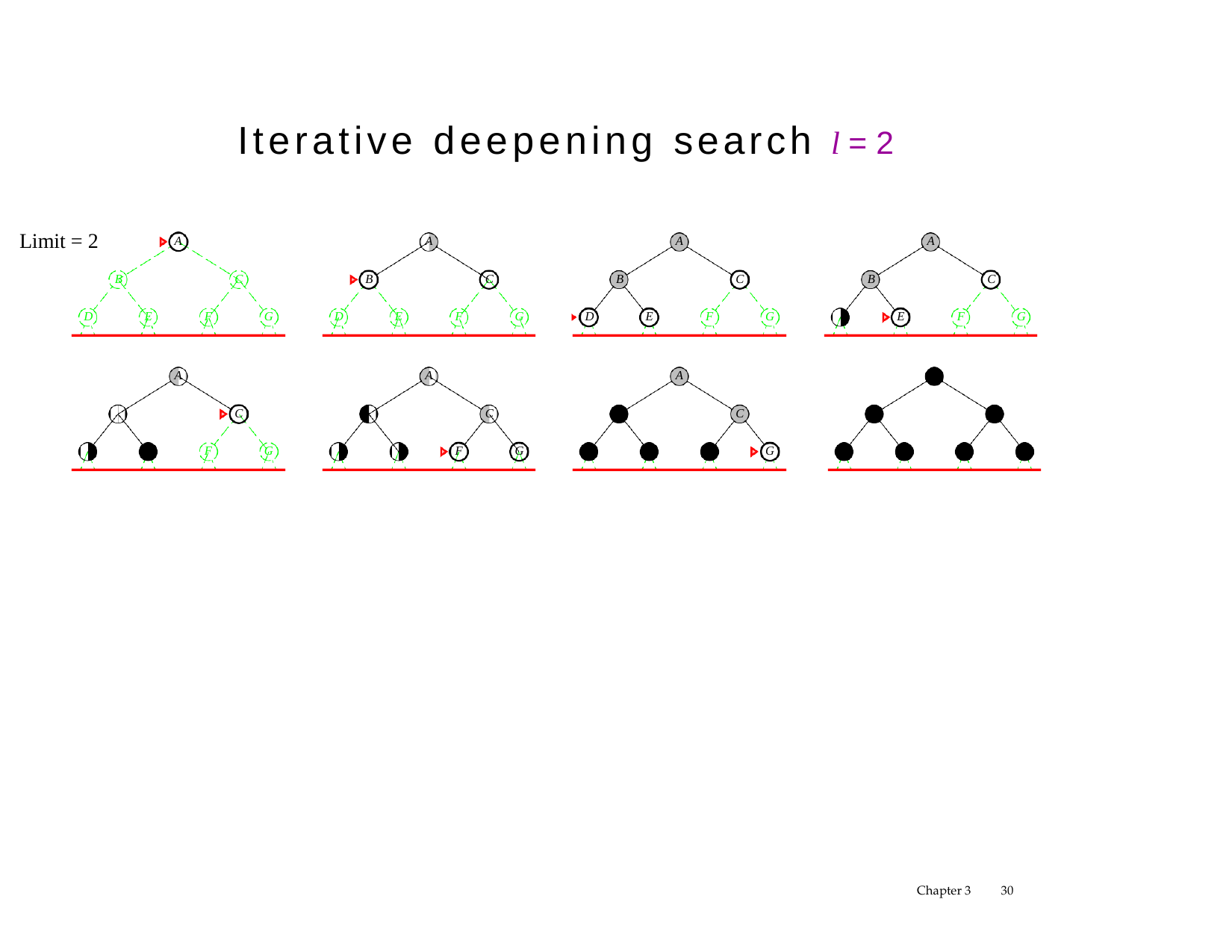

Iterative deepening search l = 2
Limit = 2

A
A
A
A
B
C
B
C
B
C
B
C
D
E
F
G
D
E
F
G
D
E
F
G
E
F
G

A
A
A
C
C
C
F
G
F
G
G
Chapter 3
30